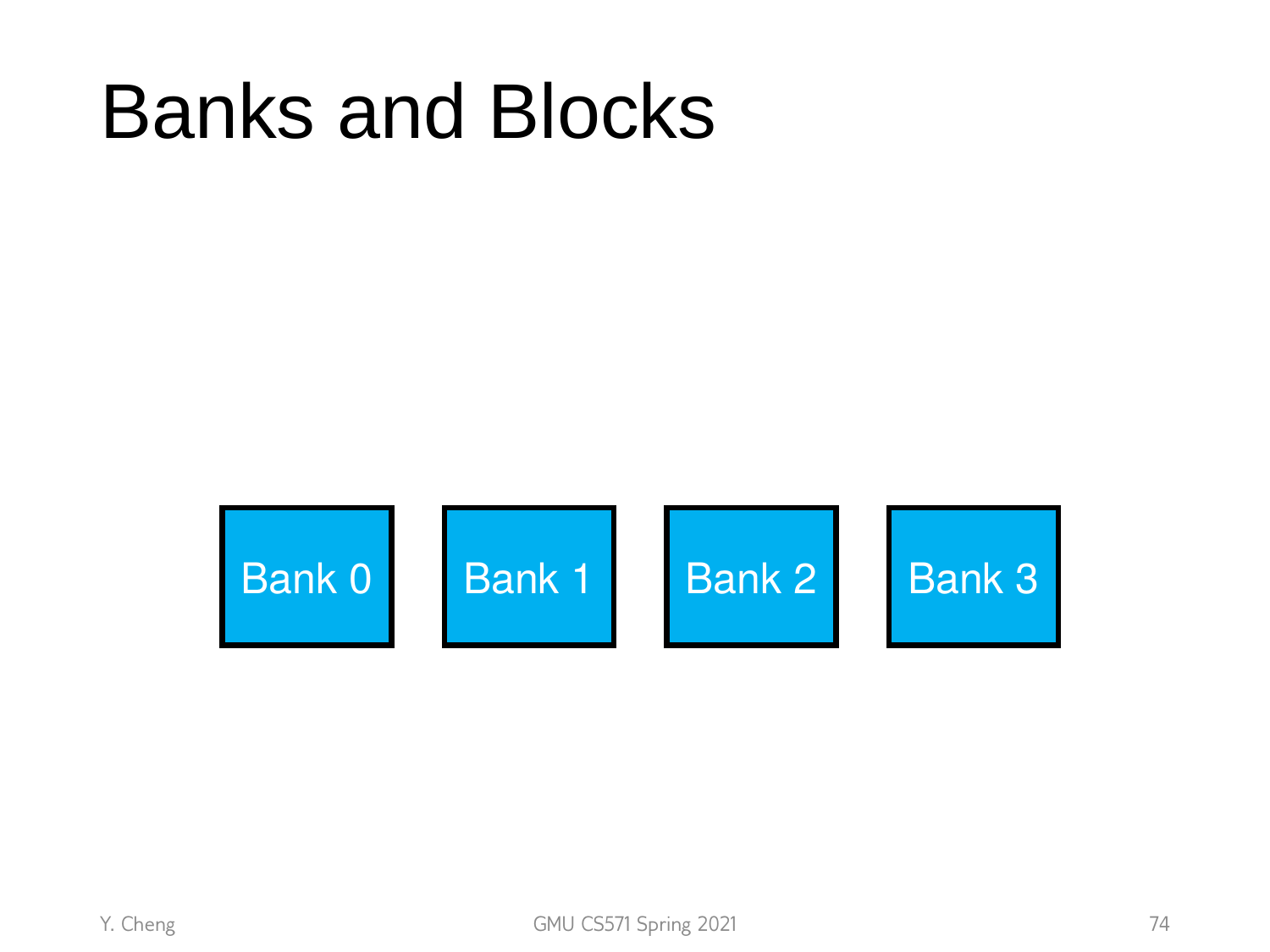

# Banks and Blocks
Bank 0
Bank 1
Bank 2
Bank 3
Y. Cheng
GMU CS571 Spring 2021
74